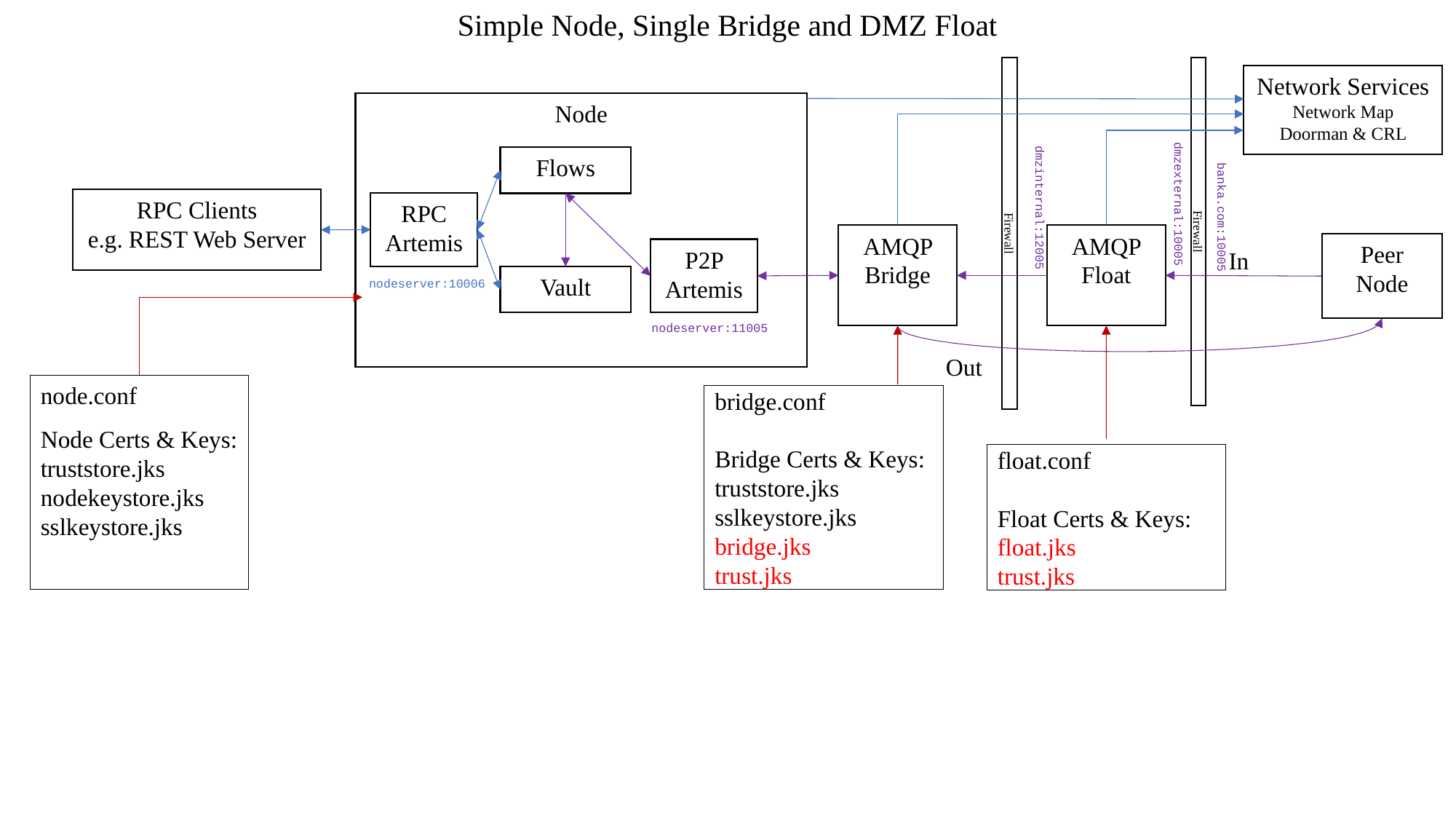

Simple Node, Single Bridge and DMZ Float
Firewall
Firewall
Network Services
Network Map
Doorman & CRL
Node
dmzexternal:10005
dmzinternal:12005
Flows
banka.com:10005
RPC Clients
e.g. REST Web Server
RPC Artemis
AMQP Bridge
AMQP Float
Peer
Node
P2P Artemis
In
Vault
nodeserver:10006
nodeserver:11005
Out
node.conf

Node Certs & Keys:
truststore.jks
nodekeystore.jks
sslkeystore.jks

bridge.conf

Bridge Certs & Keys:
truststore.jks
sslkeystore.jks
bridge.jks
trust.jks
float.conf

Float Certs & Keys:
float.jks
trust.jks